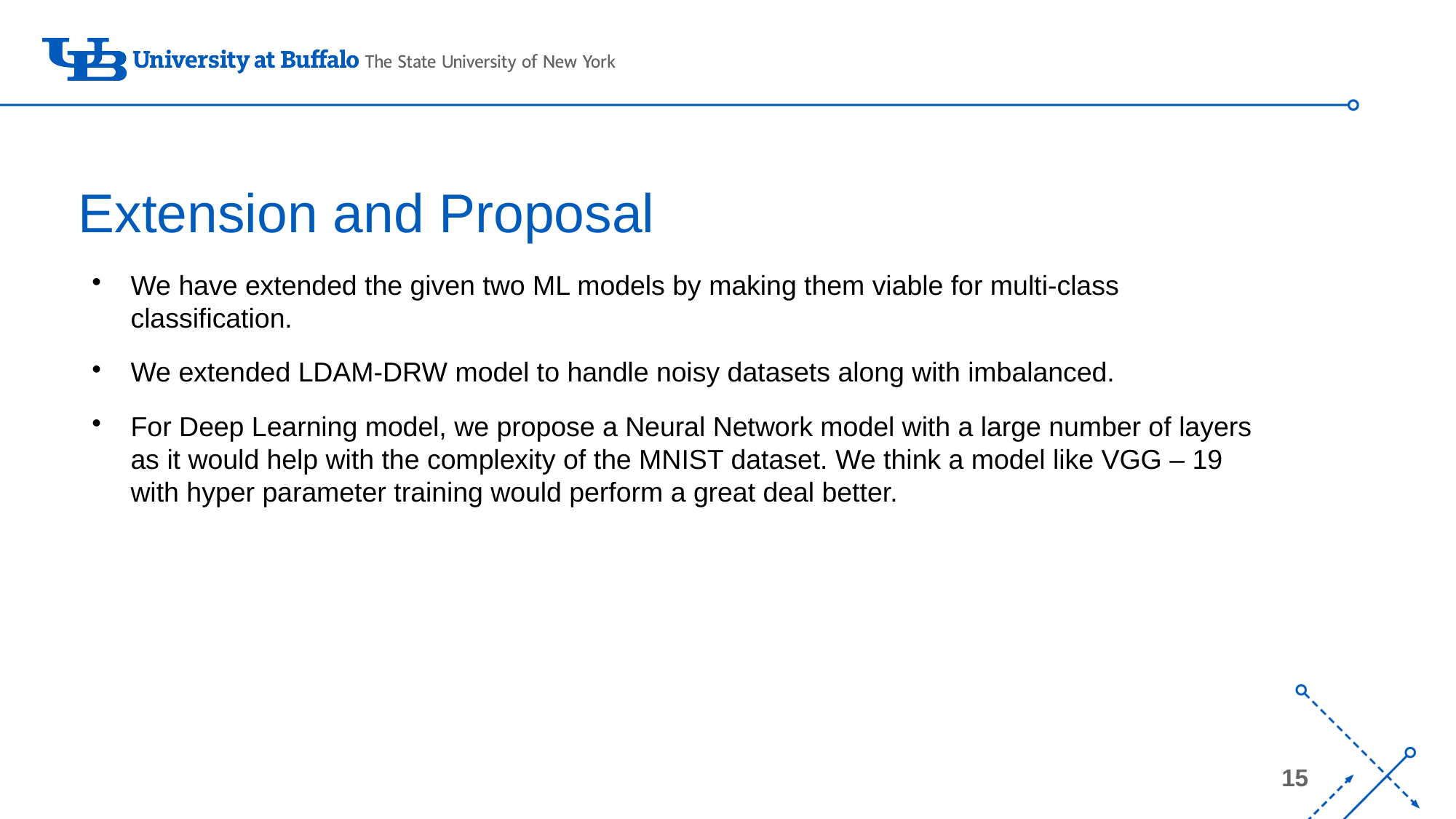

# Extension and Proposal
We have extended the given two ML models by making them viable for multi-class classification.
We extended LDAM-DRW model to handle noisy datasets along with imbalanced.
For Deep Learning model, we propose a Neural Network model with a large number of layers as it would help with the complexity of the MNIST dataset. We think a model like VGG – 19 with hyper parameter training would perform a great deal better.